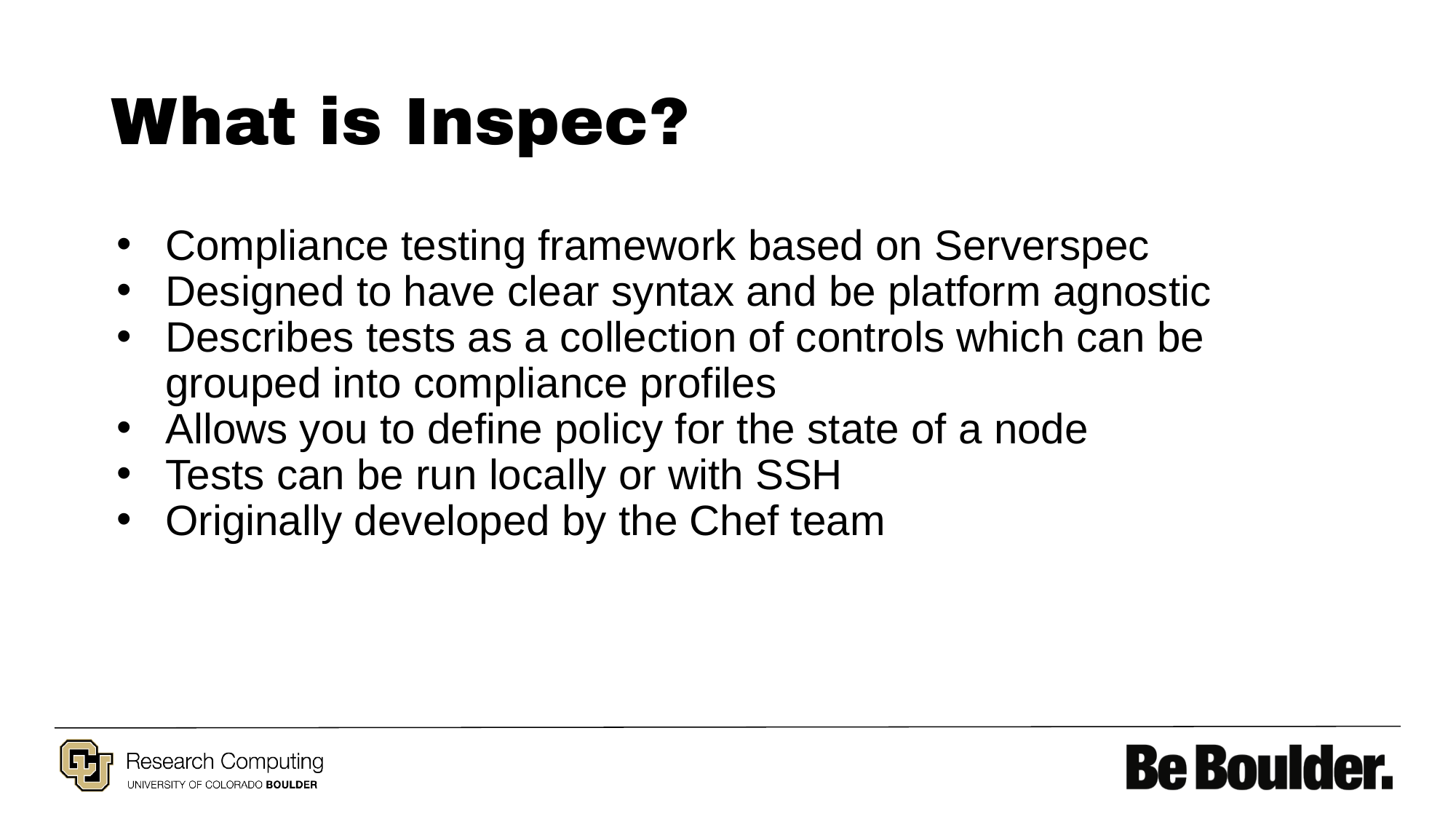

# What is Inspec?
Compliance testing framework based on Serverspec
Designed to have clear syntax and be platform agnostic
Describes tests as a collection of controls which can be grouped into compliance profiles
Allows you to define policy for the state of a node
Tests can be run locally or with SSH
Originally developed by the Chef team